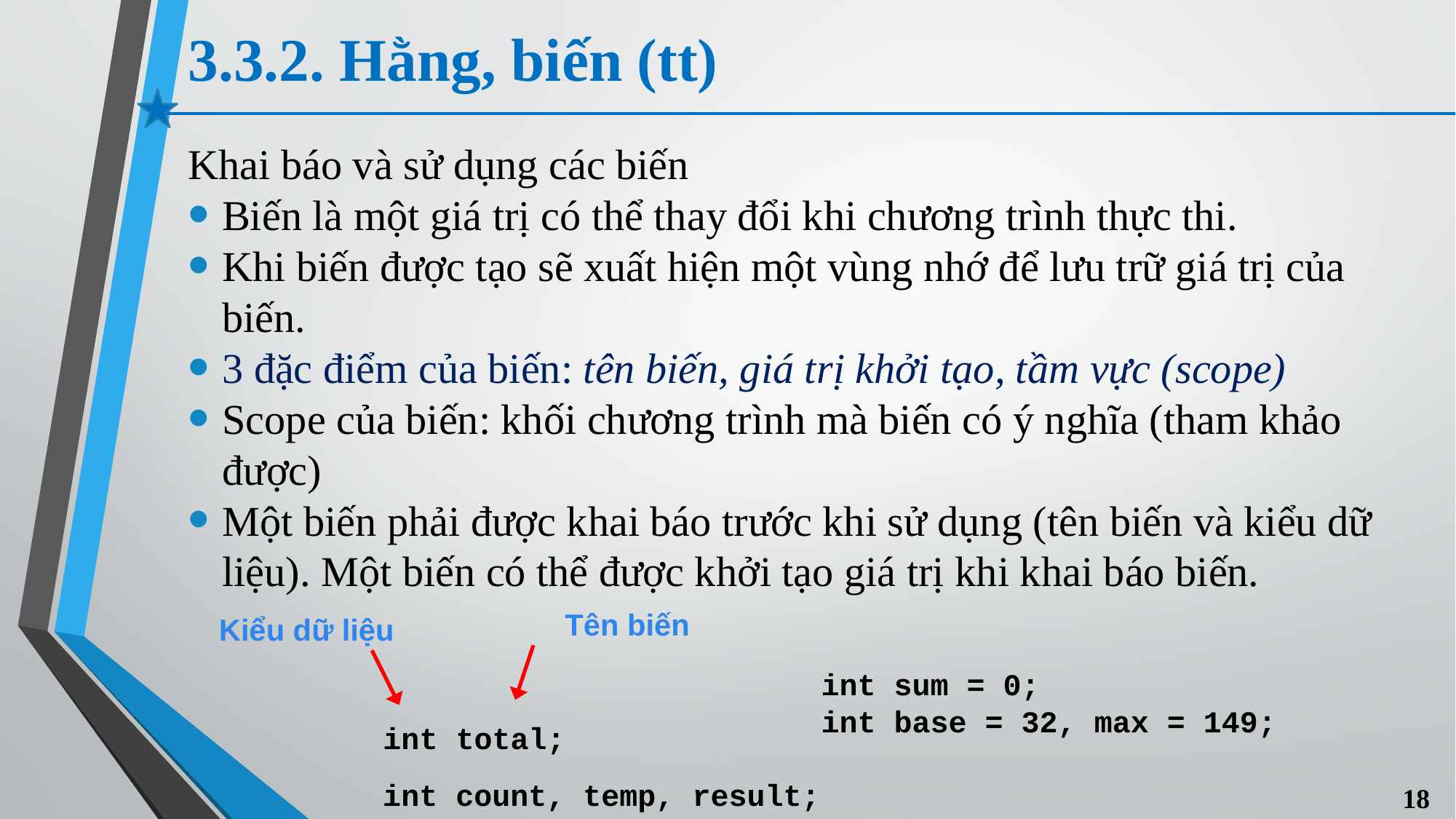

# 3.3.2. Hằng, biến (tt)
Khai báo và sử dụng các biến
Biến là một giá trị có thể thay đổi khi chương trình thực thi.
Khi biến được tạo sẽ xuất hiện một vùng nhớ để lưu trữ giá trị của biến.
3 đặc điểm của biến: tên biến, giá trị khởi tạo, tầm vực (scope)
Scope của biến: khối chương trình mà biến có ý nghĩa (tham khảo được)
Một biến phải được khai báo trước khi sử dụng (tên biến và kiểu dữ liệu). Một biến có thể được khởi tạo giá trị khi khai báo biến.

Tên biến

Kiểu dữ liệu

int total;
int count, temp, result;
int sum = 0;
int base = 32, max = 149;
18